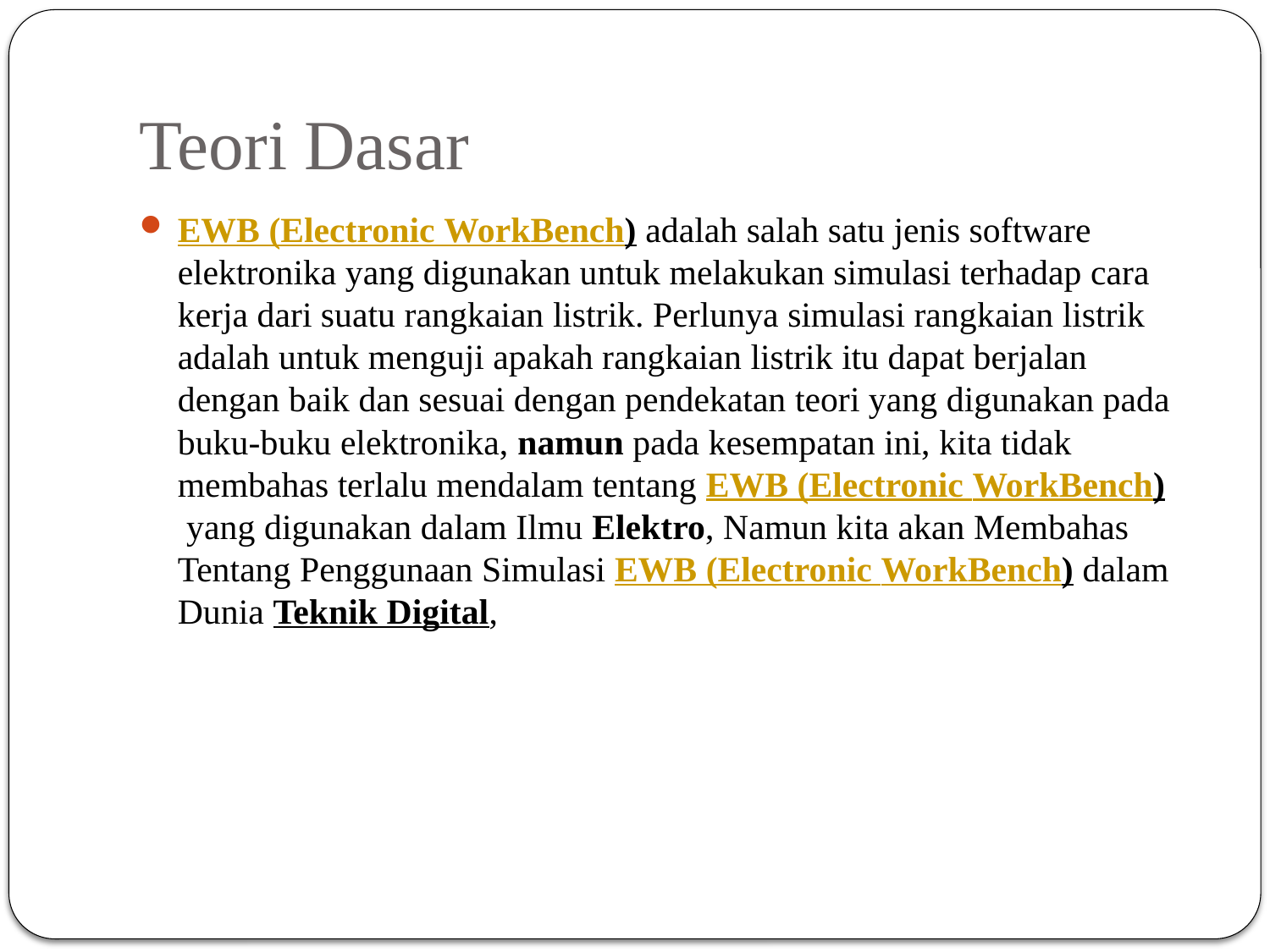

# Teori Dasar
EWB (Electronic WorkBench) adalah salah satu jenis software elektronika yang digunakan untuk melakukan simulasi terhadap cara kerja dari suatu rangkaian listrik. Perlunya simulasi rangkaian listrik adalah untuk menguji apakah rangkaian listrik itu dapat berjalan dengan baik dan sesuai dengan pendekatan teori yang digunakan pada buku-buku elektronika, namun pada kesempatan ini, kita tidak membahas terlalu mendalam tentang EWB (Electronic WorkBench) yang digunakan dalam Ilmu Elektro, Namun kita akan Membahas Tentang Penggunaan Simulasi EWB (Electronic WorkBench) dalam Dunia Teknik Digital,